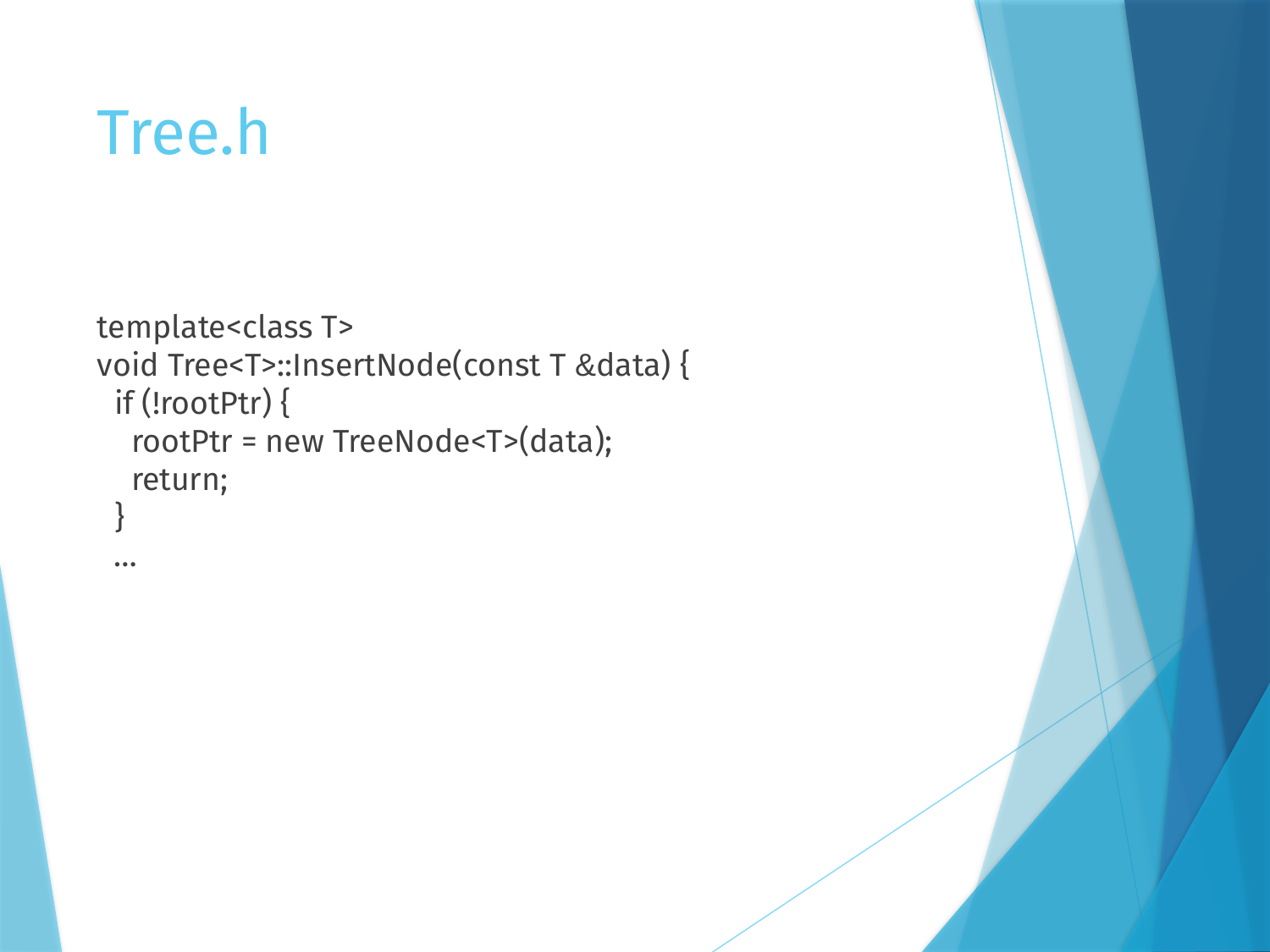

# Tree.h
template<class T>
void Tree<T>::InsertNode(const T &data) {
  if (!rootPtr) {
    rootPtr = new TreeNode<T>(data);
    return;
  }
  …